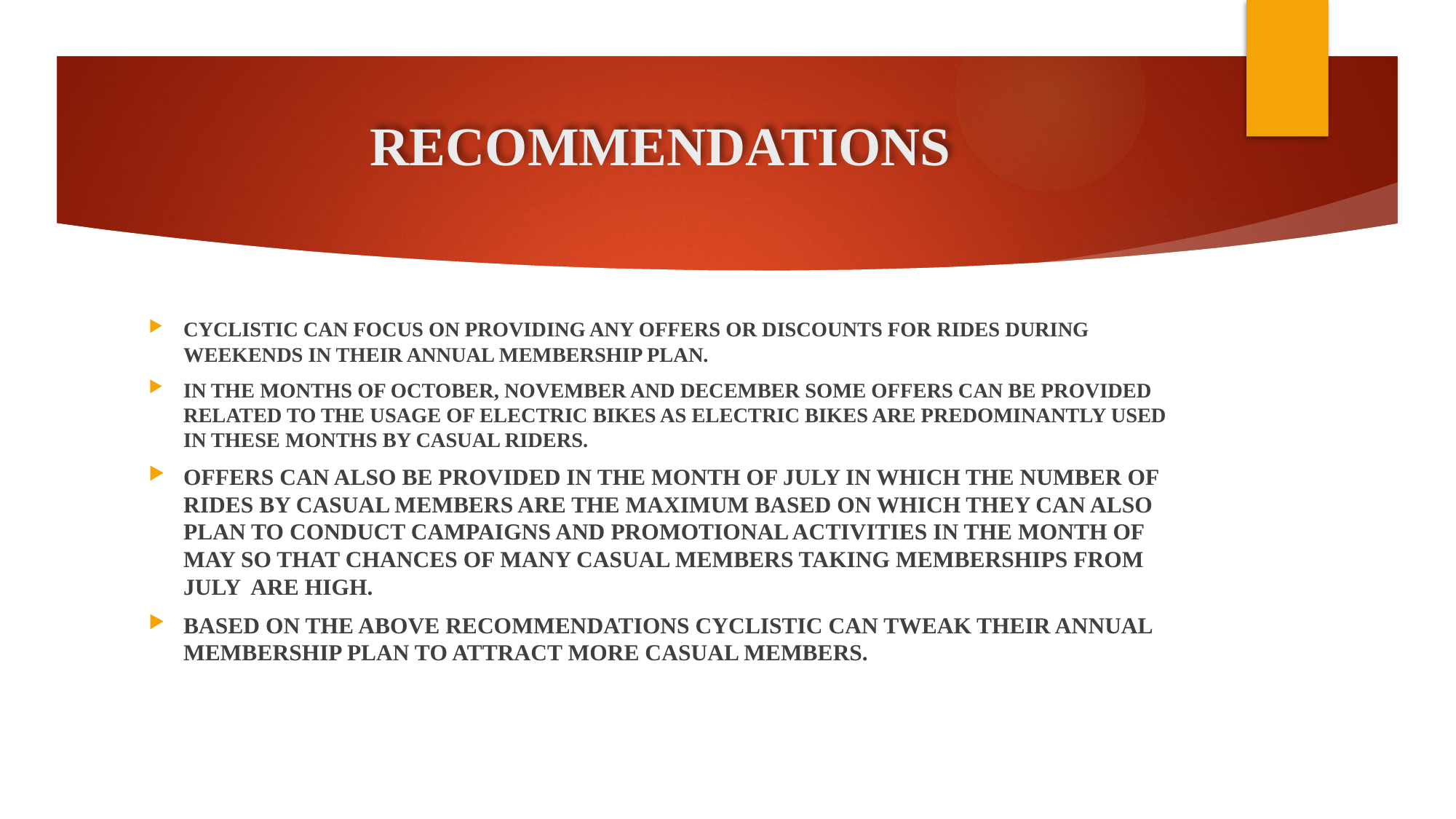

# RECOMMENDATIONS
CYCLISTIC CAN FOCUS ON PROVIDING ANY OFFERS OR DISCOUNTS FOR RIDES DURING WEEKENDS IN THEIR ANNUAL MEMBERSHIP PLAN.
IN THE MONTHS OF OCTOBER, NOVEMBER AND DECEMBER SOME OFFERS CAN BE PROVIDED RELATED TO THE USAGE OF ELECTRIC BIKES AS ELECTRIC BIKES ARE PREDOMINANTLY USED IN THESE MONTHS BY CASUAL RIDERS.
Offers can also be provided in the month of july in which the number of rides by casual members are the maximum based on which they can also plan to conduct campaigns and promotional activities in the month of may so that chances of many casual members taking memberships from july  are high.
Based on the above recommendations cyclistic can tweak their annual membership plan to attract more casual members.